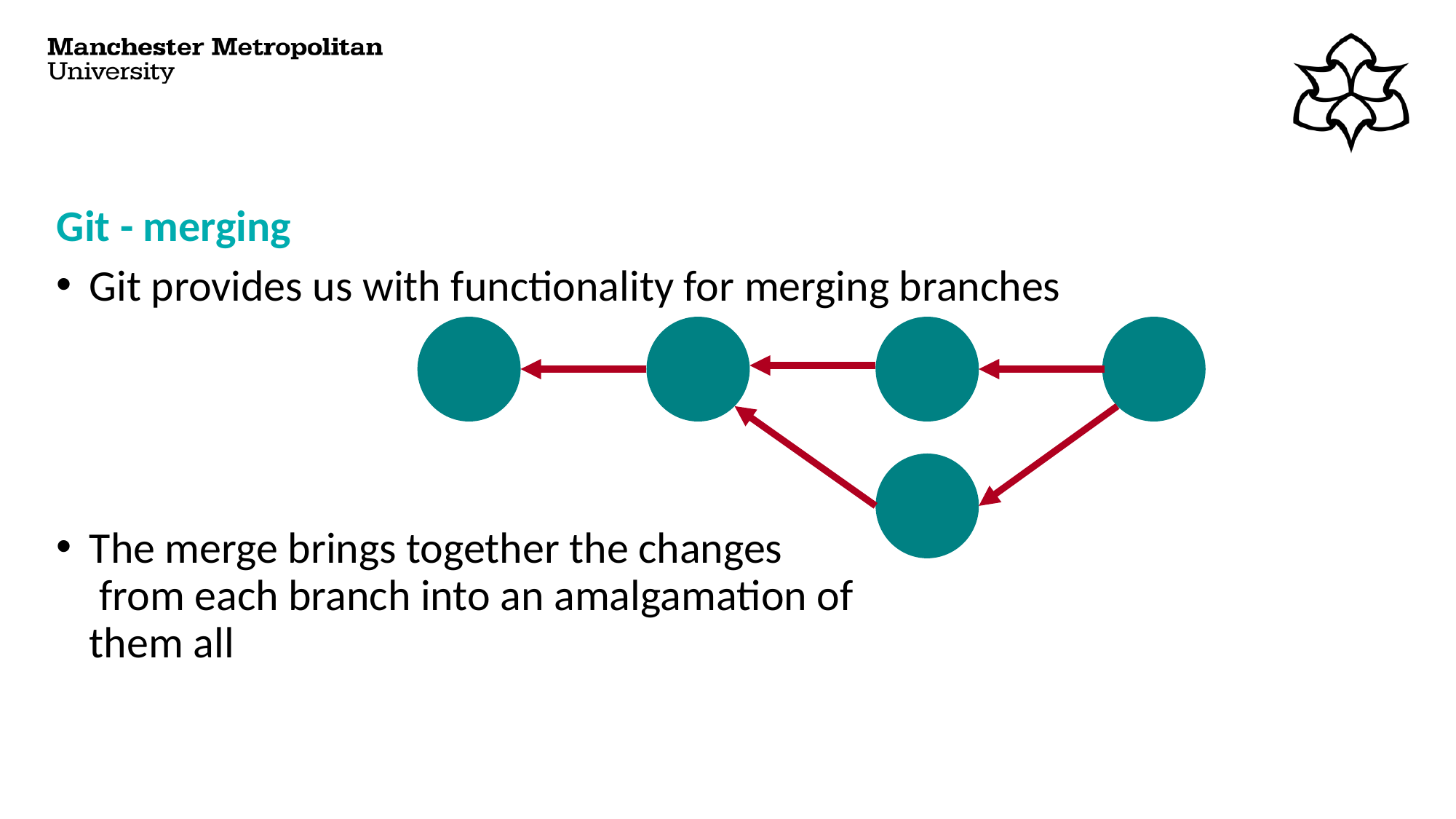

# Git - merging
Git provides us with functionality for merging branches

The merge brings together the changes                                                                from each branch into an amalgamation of                                                     them all